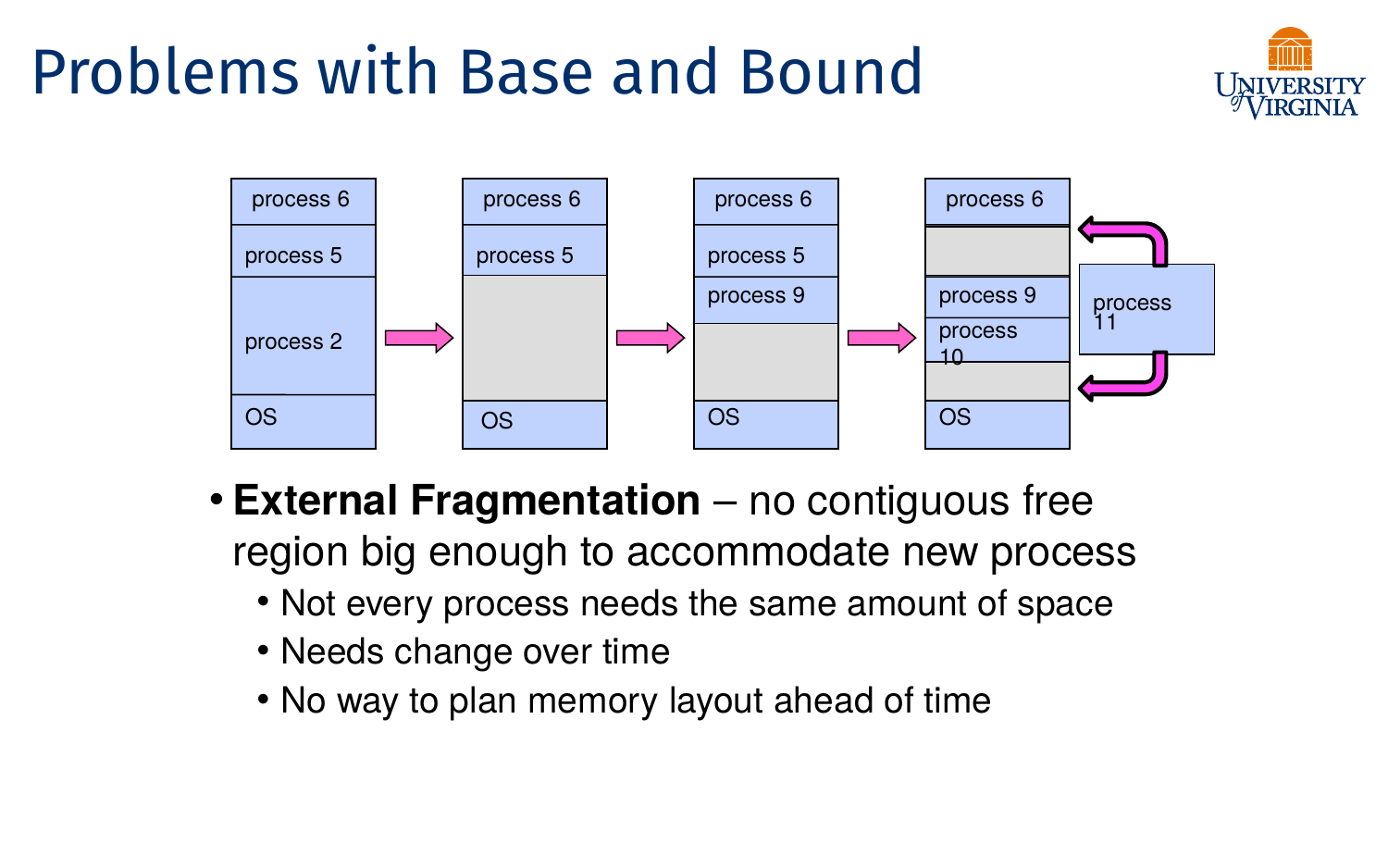

# Problems with Base and Bound
process 6
process 6

process 5

OS
process 6

process 5
process 9

OS
process 6

process 9

process 10

OS

process 11

process 5

process 2

OS
External Fragmentation – no contiguous free region big enough to accommodate new process
Not every process needs the same amount of space
Needs change over time
No way to plan memory layout ahead of time